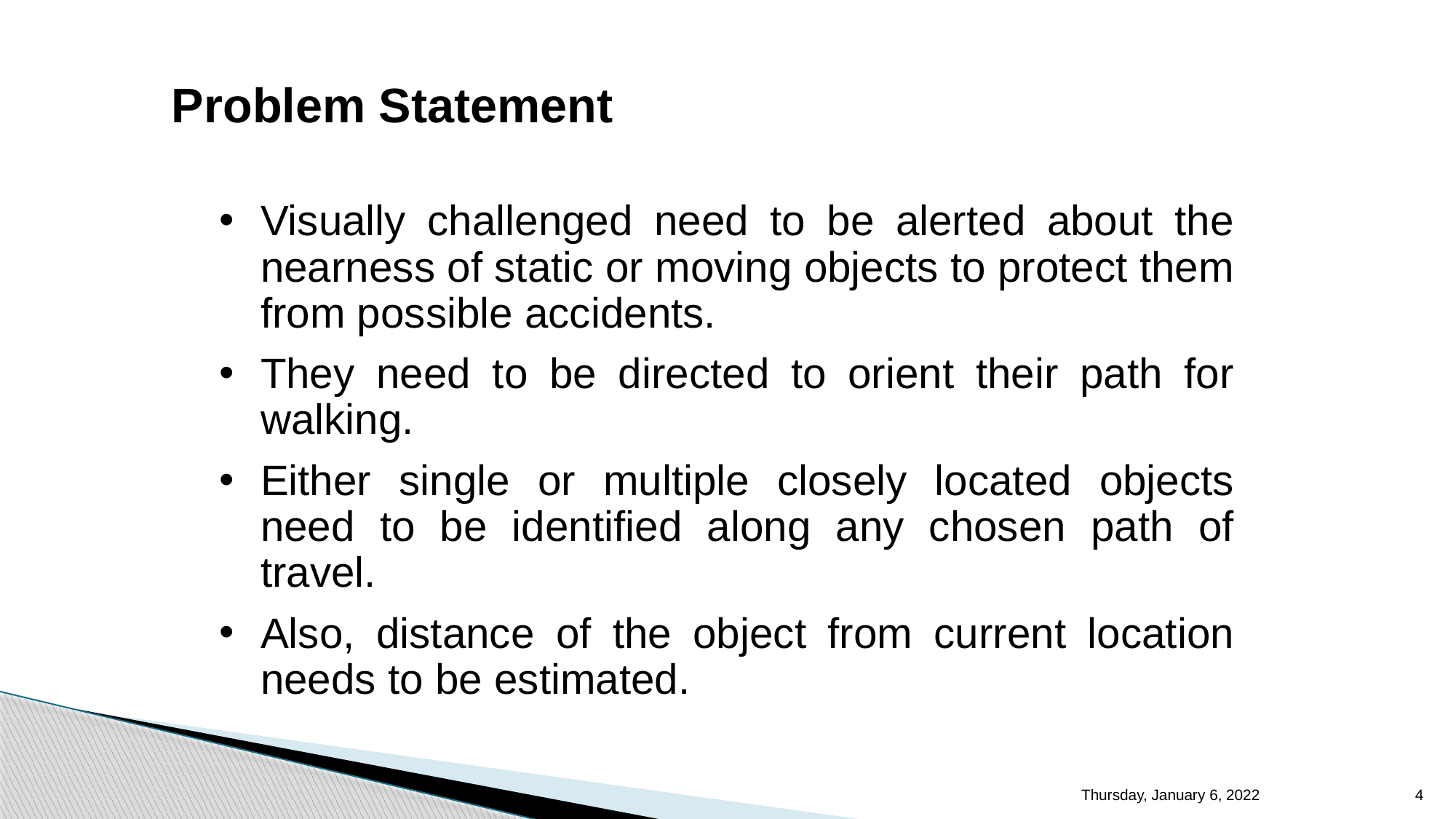

Problem Statement

Visually challenged need to be alerted about the nearness of static or moving objects to protect them from possible accidents.
They need to be directed to orient their path for walking.
Either single or multiple closely located objects need to be identified along any chosen path of travel.
Also, distance of the object from current location needs to be estimated.

Thursday, January 6, 2022
4